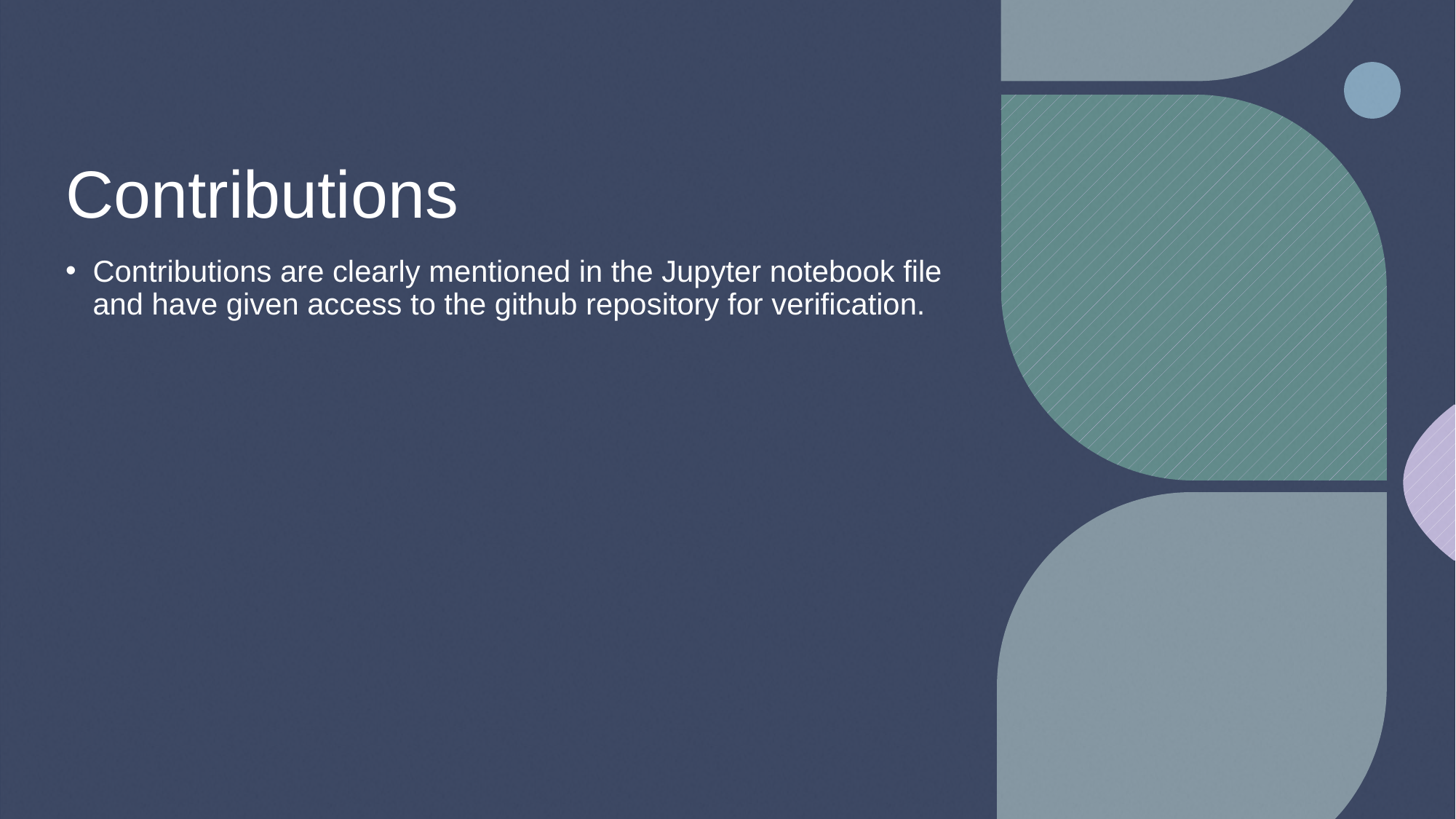

# Contributions
Contributions are clearly mentioned in the Jupyter notebook file and have given access to the github repository for verification.